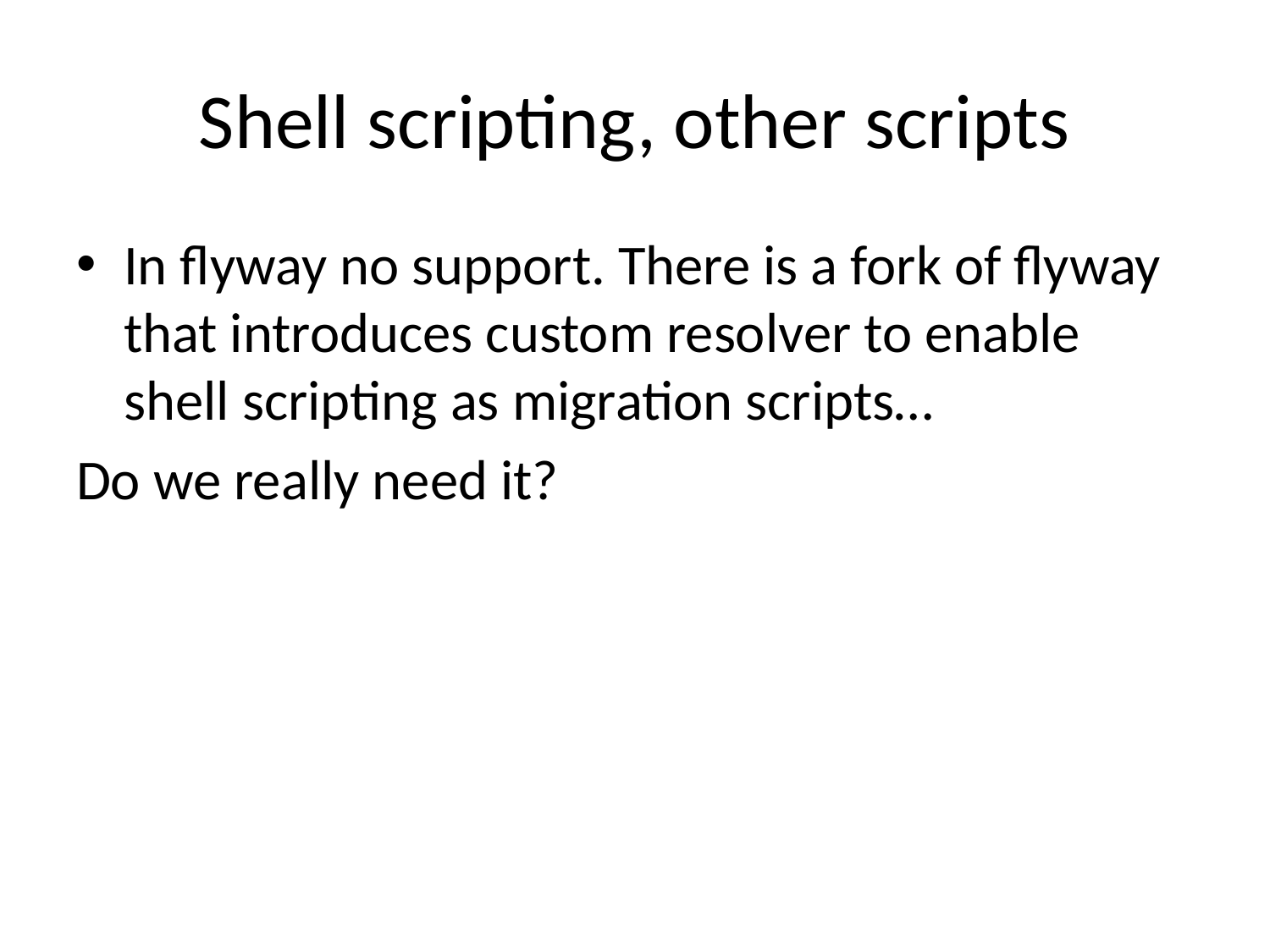

# Shell scripting, other scripts
In flyway no support. There is a fork of flyway that introduces custom resolver to enable shell scripting as migration scripts…
Do we really need it?